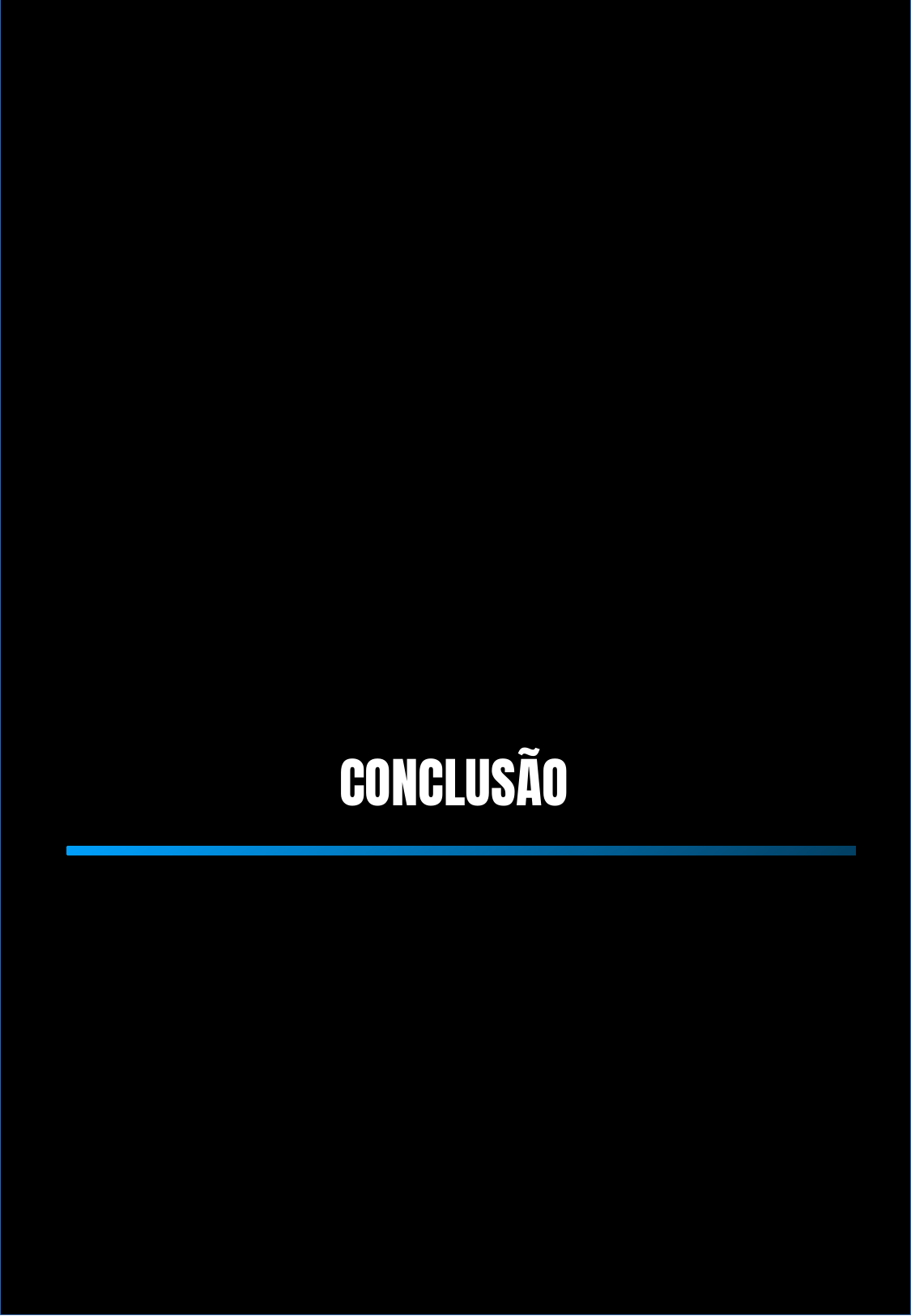

Conclusão

Usando entity como um Jedi
13